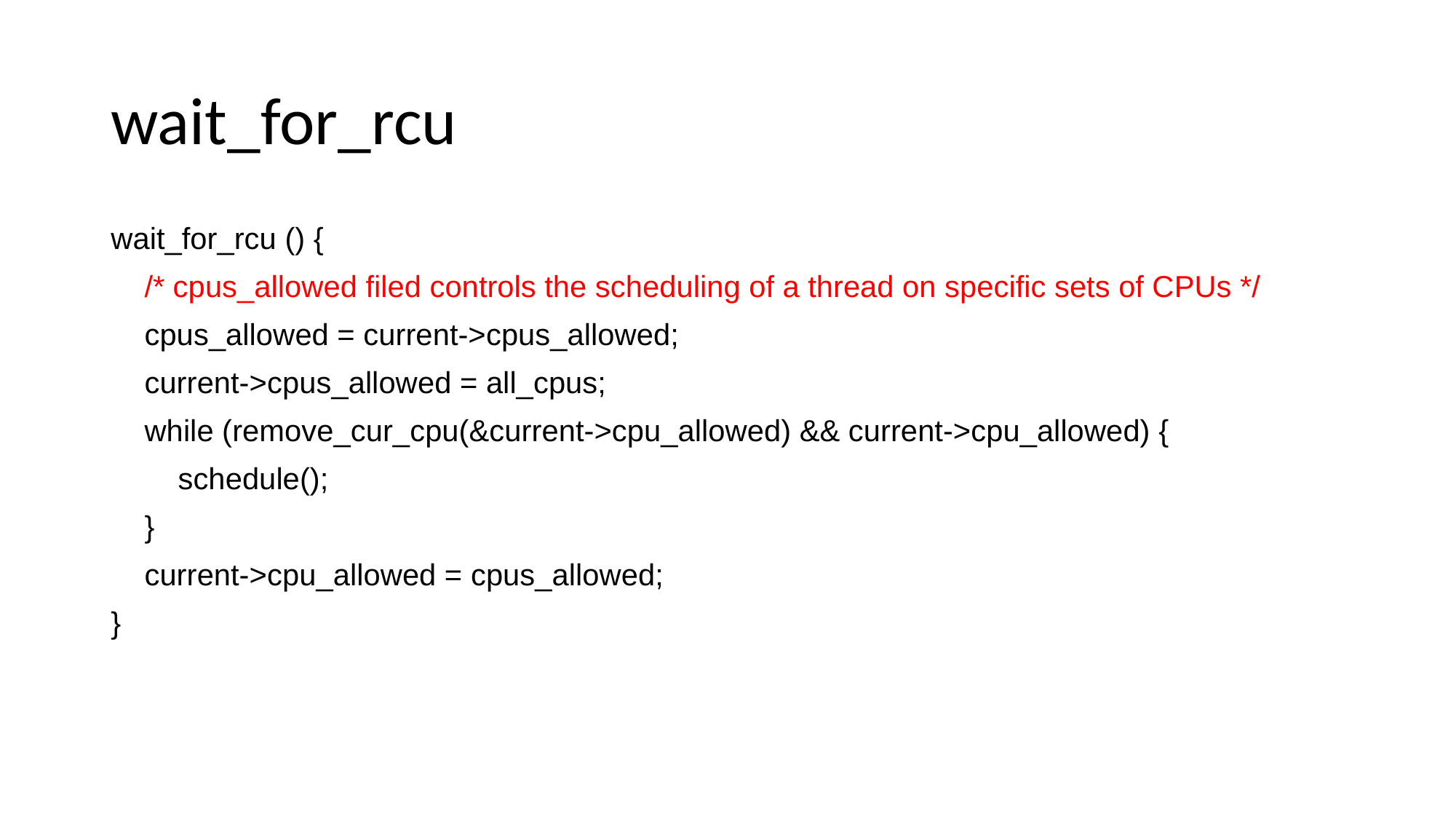

# wait_for_rcu
wait_for_rcu () {
    /* cpus_allowed filed controls the scheduling of a thread on specific sets of CPUs */
    cpus_allowed = current->cpus_allowed;
    current->cpus_allowed = all_cpus;
    while (remove_cur_cpu(&current->cpu_allowed) && current->cpu_allowed) {
        schedule();
    }
    current->cpu_allowed = cpus_allowed;
}